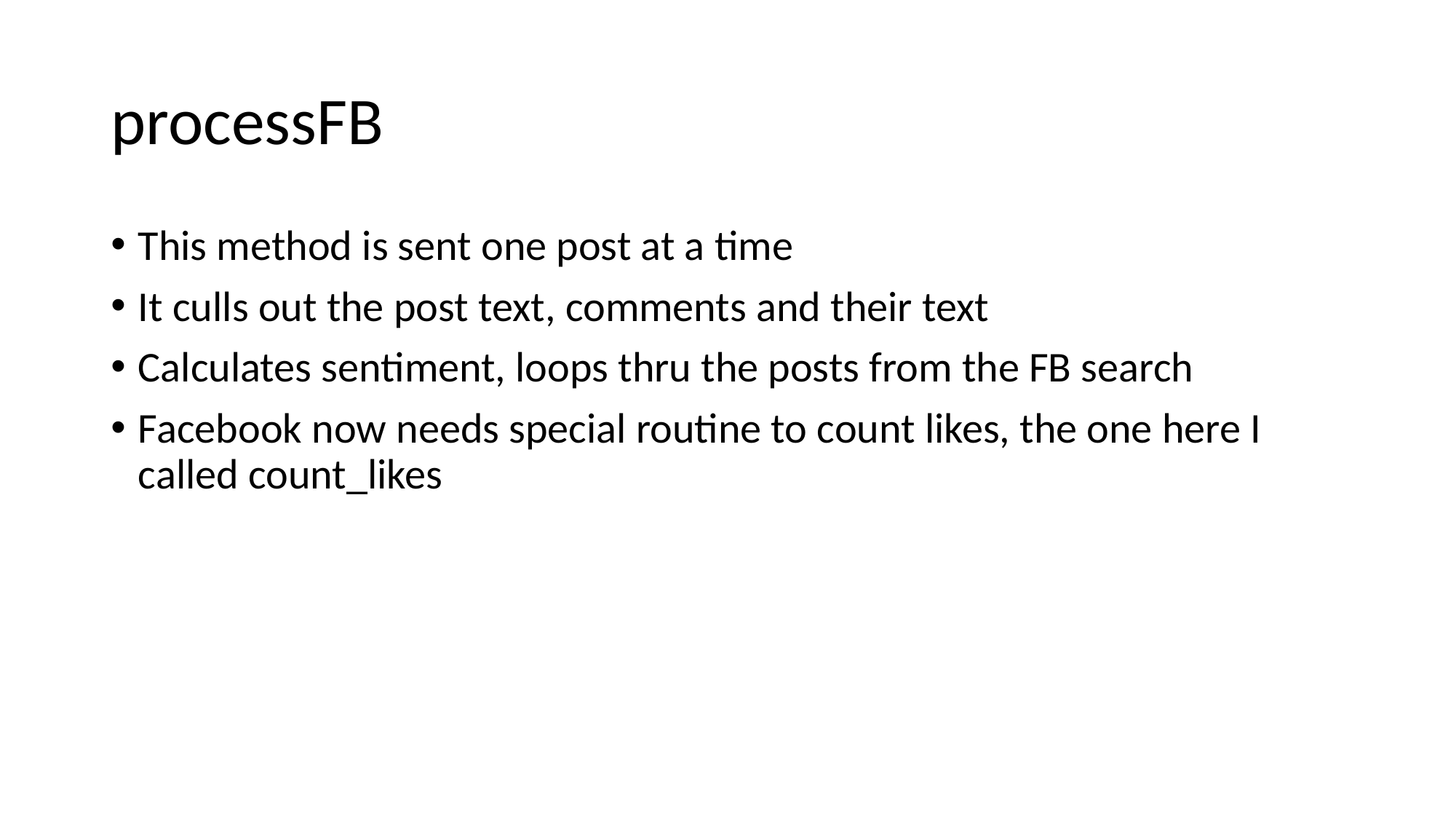

# processFB
This method is sent one post at a time
It culls out the post text, comments and their text
Calculates sentiment, loops thru the posts from the FB search
Facebook now needs special routine to count likes, the one here I called count_likes